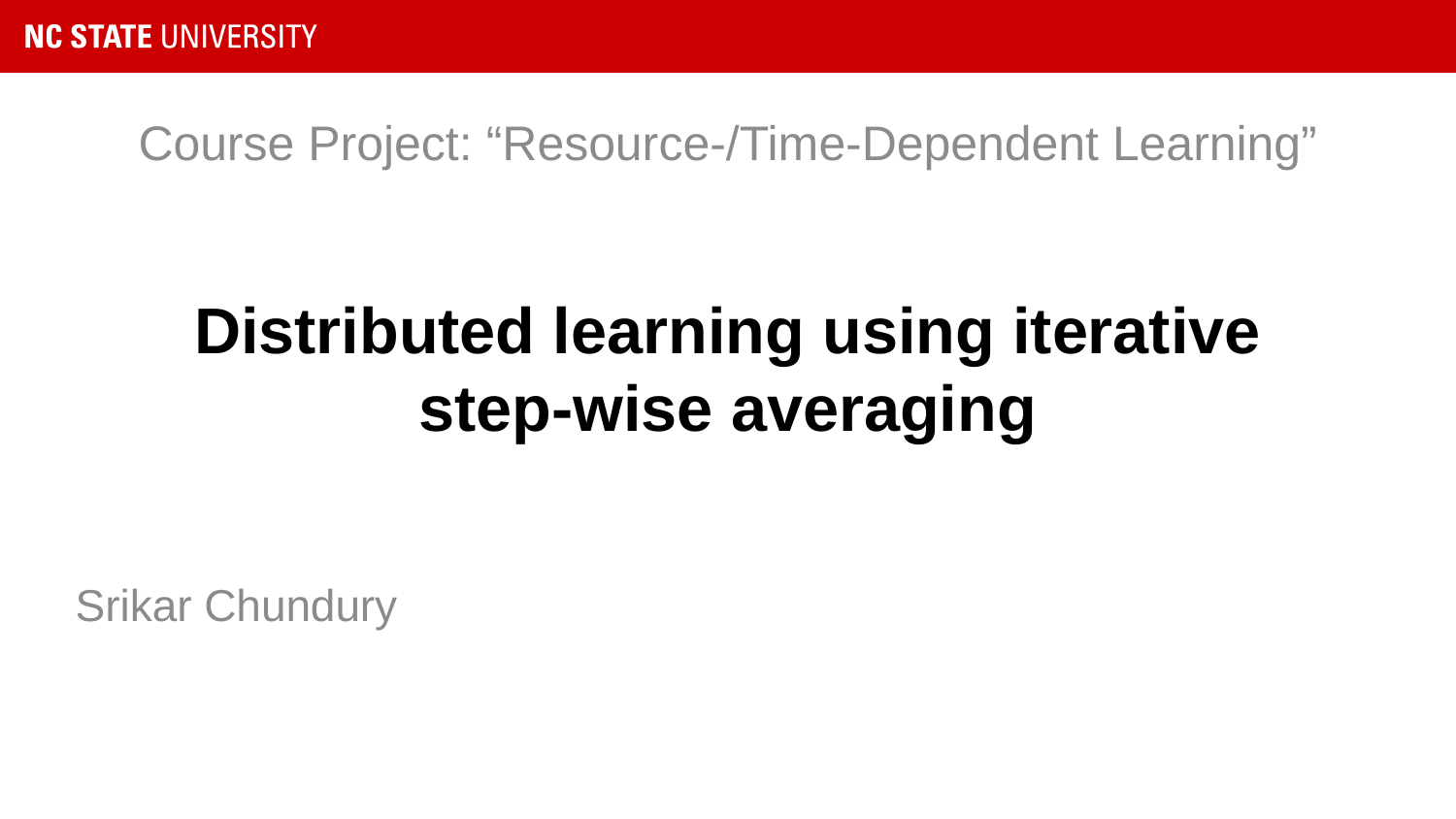

Course Project: “Resource-/Time-Dependent Learning”
# Distributed learning using iterative step-wise averaging
Srikar Chundury